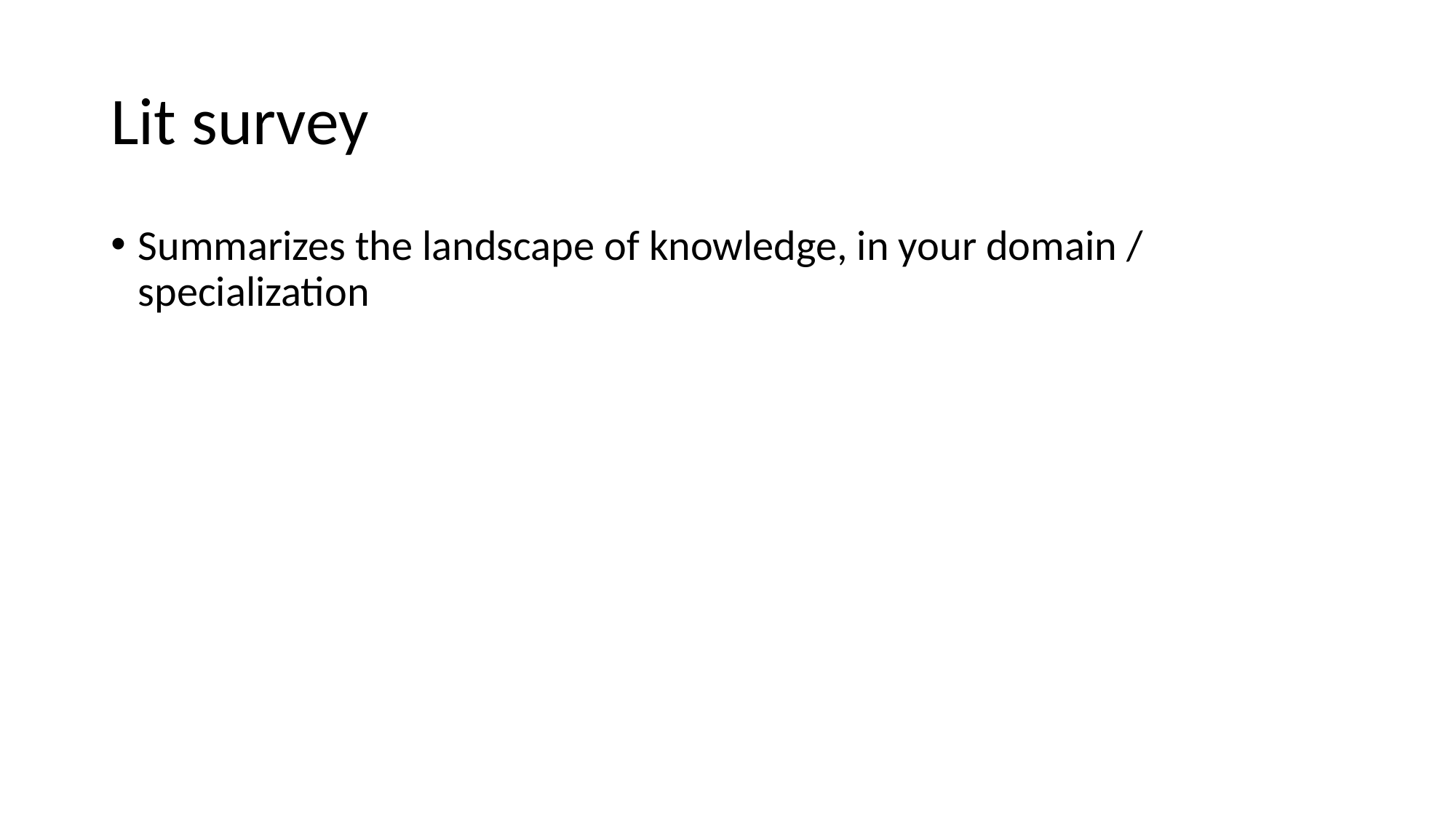

# Lit survey
Summarizes the landscape of knowledge, in your domain / specialization